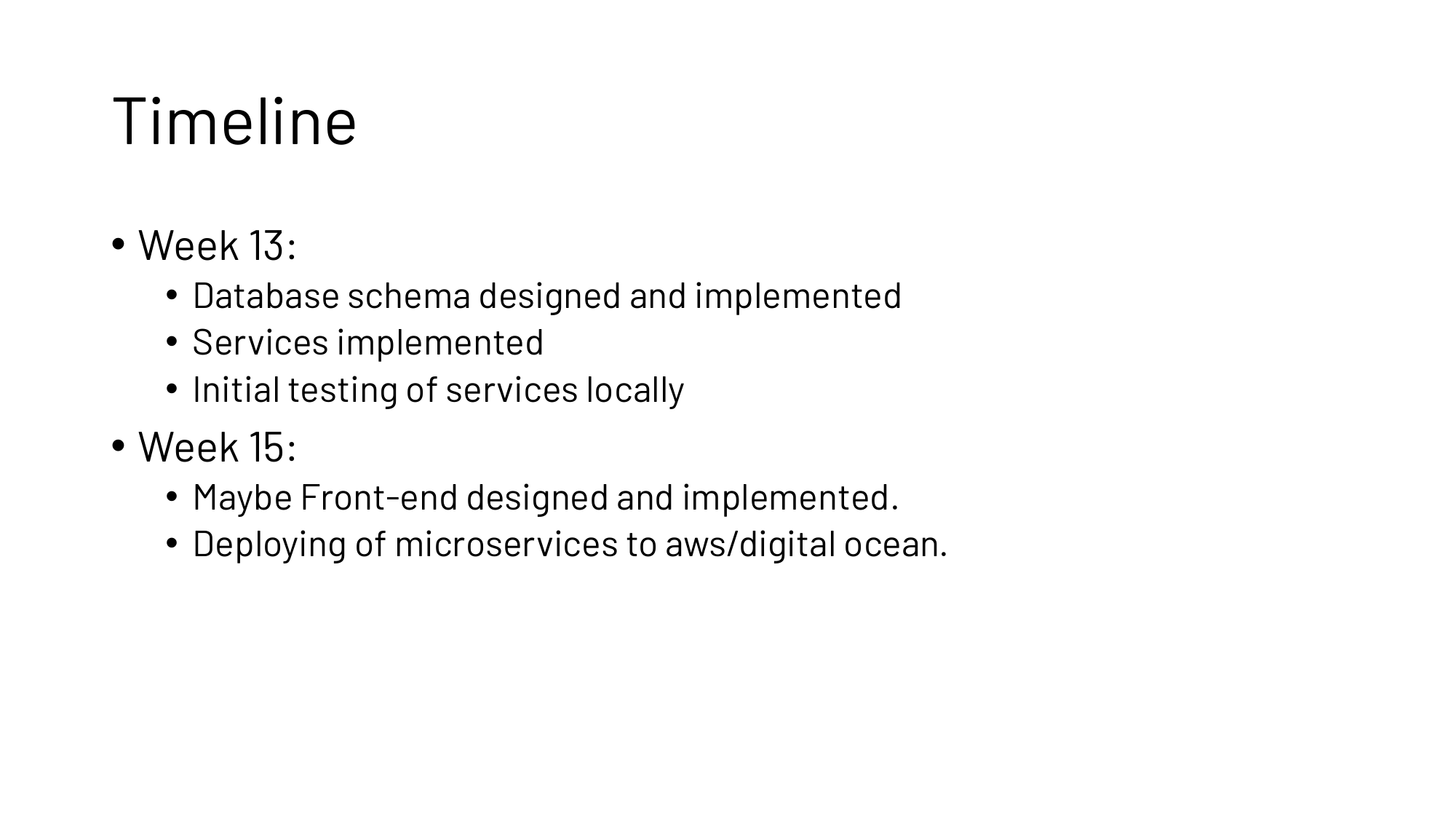

# Timeline
Week 13:
Database schema designed and implemented
Services implemented
Initial testing of services locally
Week 15:
Maybe Front-end designed and implemented.
Deploying of microservices to aws/digital ocean.